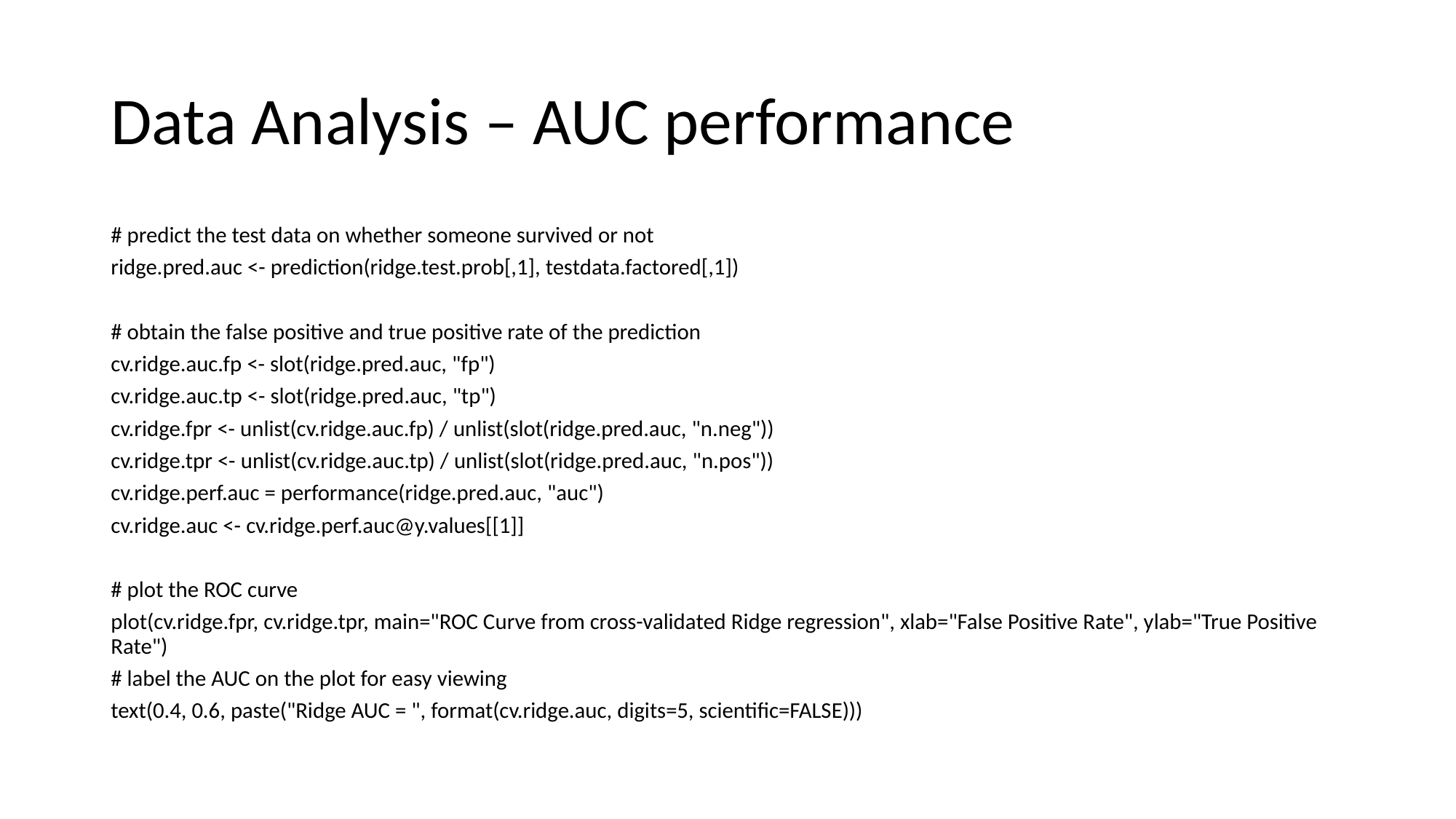

# Data Analysis – AUC performance
# predict the test data on whether someone survived or not
ridge.pred.auc <- prediction(ridge.test.prob[,1], testdata.factored[,1])

# obtain the false positive and true positive rate of the prediction
cv.ridge.auc.fp <- slot(ridge.pred.auc, "fp")
cv.ridge.auc.tp <- slot(ridge.pred.auc, "tp")
cv.ridge.fpr <- unlist(cv.ridge.auc.fp) / unlist(slot(ridge.pred.auc, "n.neg"))
cv.ridge.tpr <- unlist(cv.ridge.auc.tp) / unlist(slot(ridge.pred.auc, "n.pos"))
cv.ridge.perf.auc = performance(ridge.pred.auc, "auc")
cv.ridge.auc <- cv.ridge.perf.auc@y.values[[1]]

# plot the ROC curve
plot(cv.ridge.fpr, cv.ridge.tpr, main="ROC Curve from cross-validated Ridge regression", xlab="False Positive Rate", ylab="True Positive Rate")
# label the AUC on the plot for easy viewing
text(0.4, 0.6, paste("Ridge AUC = ", format(cv.ridge.auc, digits=5, scientific=FALSE)))